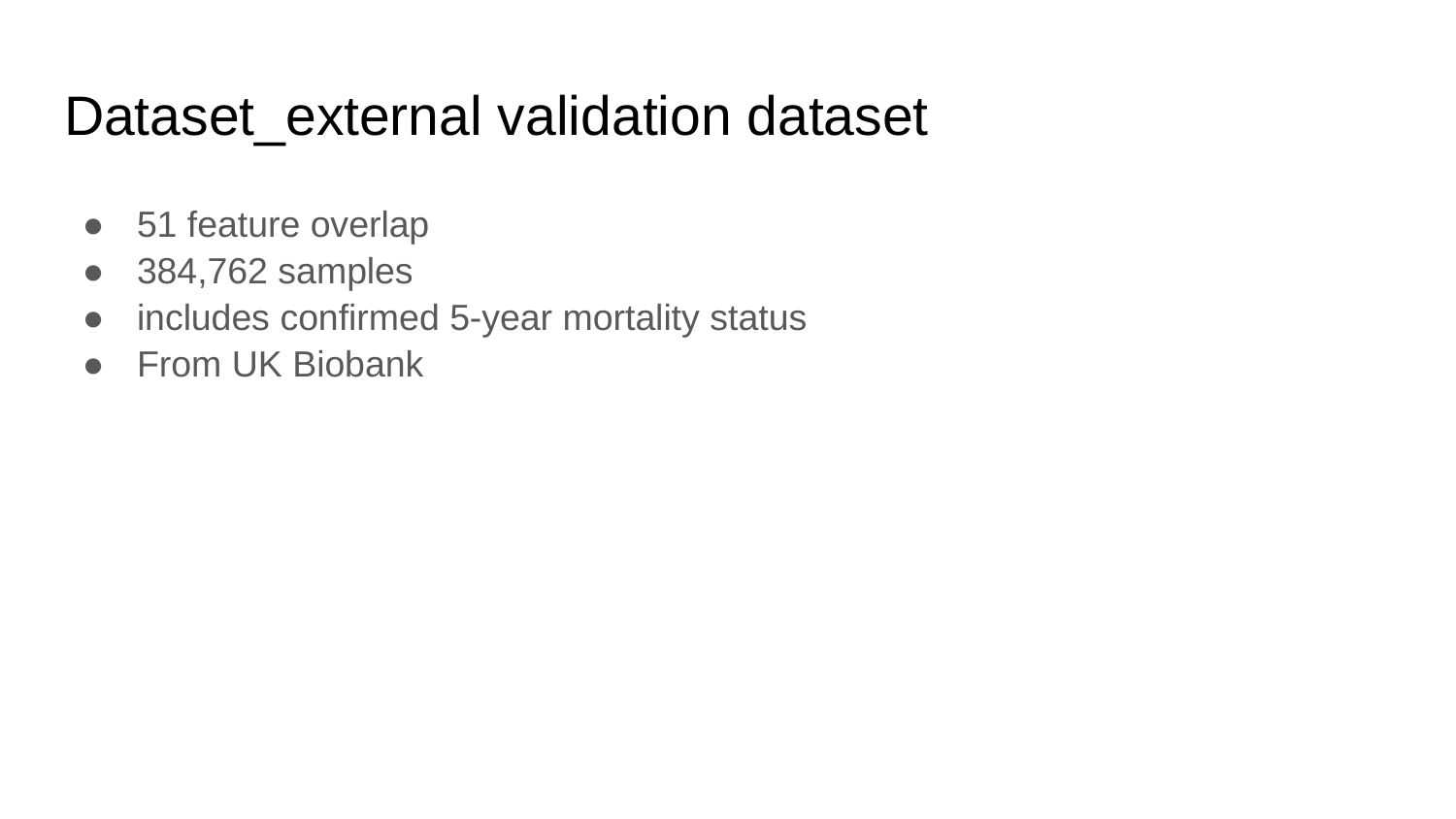

# Dataset_external validation dataset
51 feature overlap
384,762 samples
includes confirmed 5-year mortality status
From UK Biobank